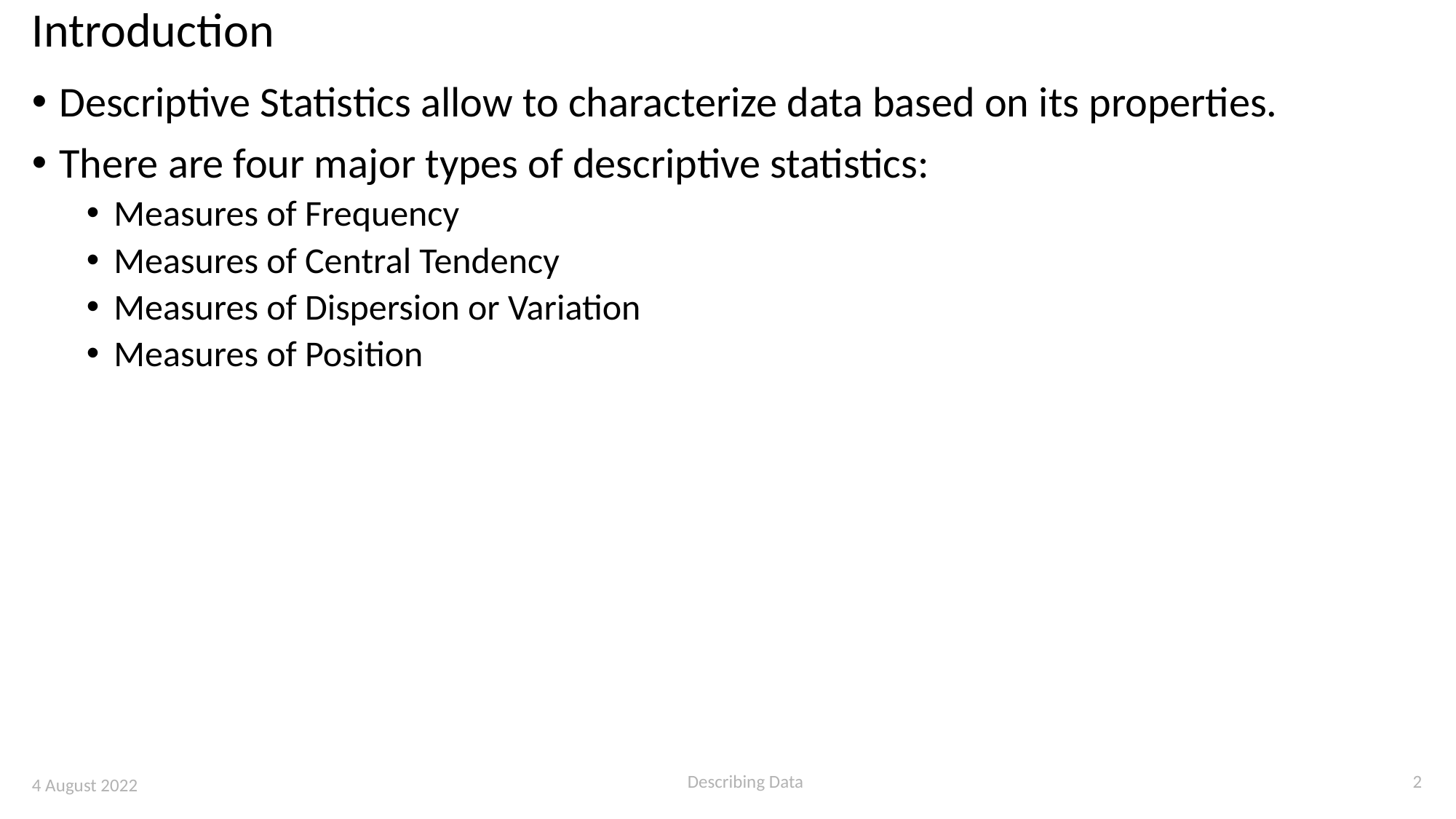

# Introduction
Descriptive Statistics allow to characterize data based on its properties.
There are four major types of descriptive statistics:
Measures of Frequency
Measures of Central Tendency
Measures of Dispersion or Variation
Measures of Position
2
Describing Data
4 August 2022